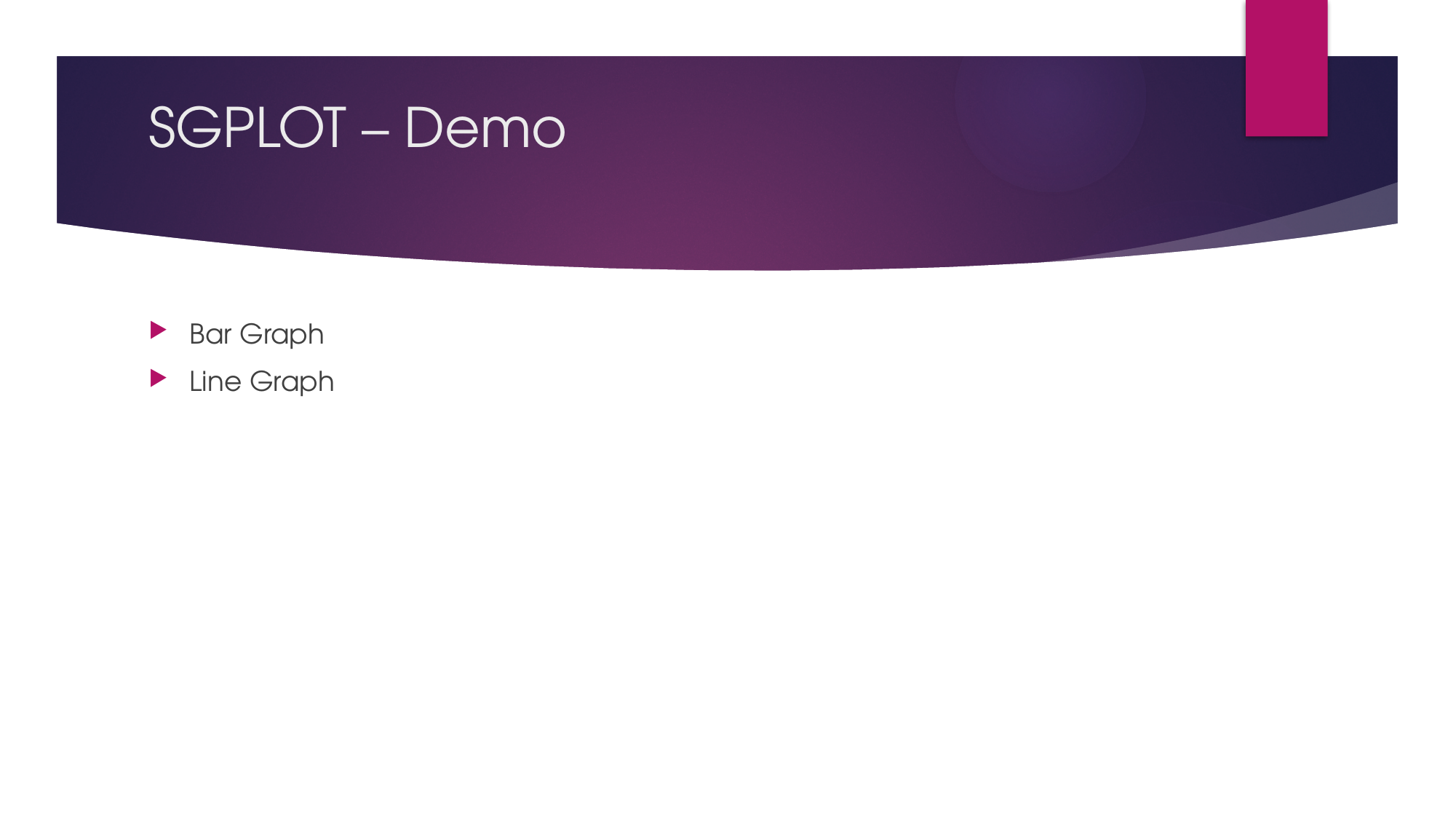

# SGPLOT – Demo
Bar Graph
Line Graph